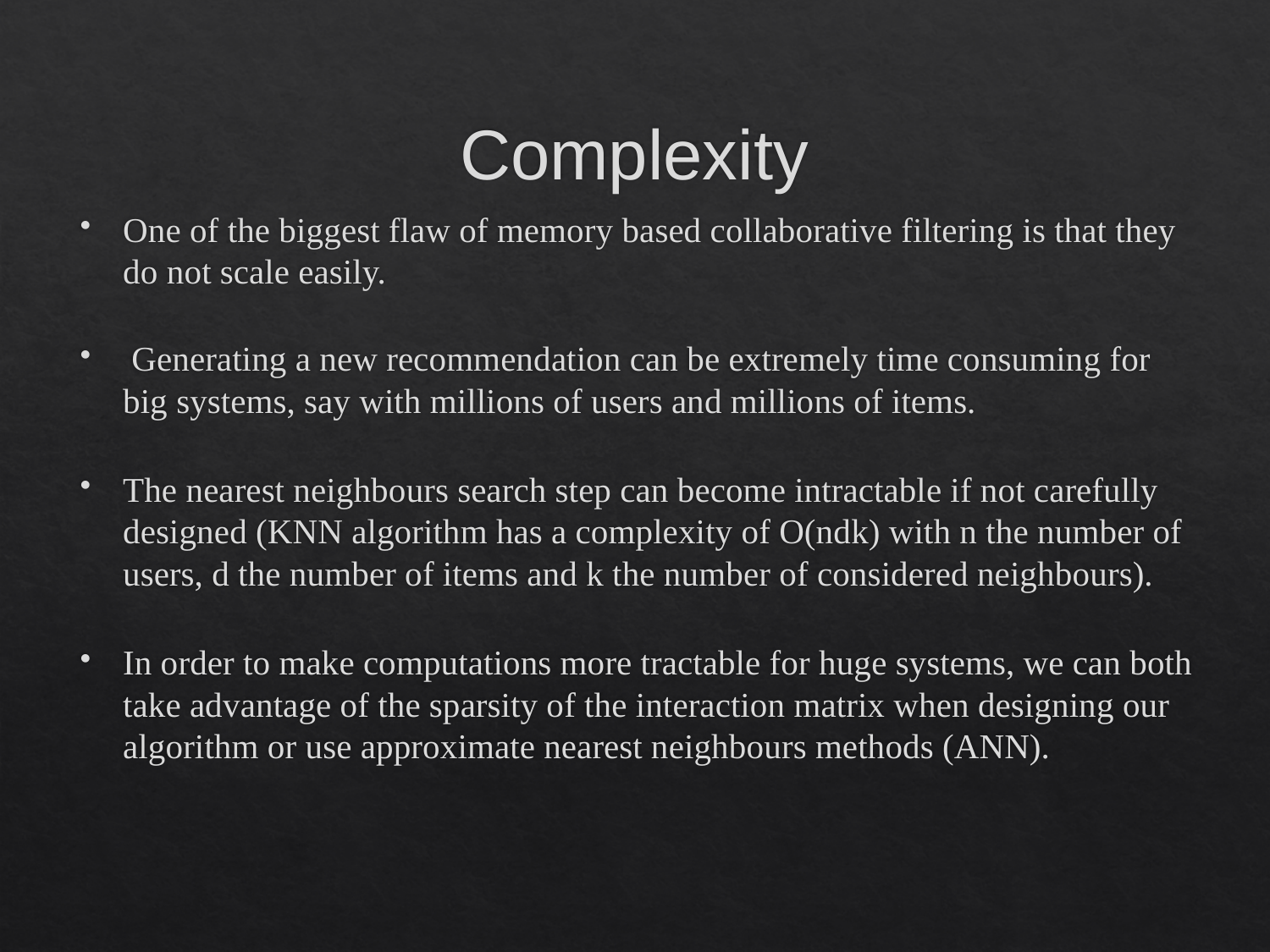

# Complexity
One of the biggest flaw of memory based collaborative filtering is that they do not scale easily.

 Generating a new recommendation can be extremely time consuming for big systems, say with millions of users and millions of items.

The nearest neighbours search step can become intractable if not carefully designed (KNN algorithm has a complexity of O(ndk) with n the number of users, d the number of items and k the number of considered neighbours).

In order to make computations more tractable for huge systems, we can both take advantage of the sparsity of the interaction matrix when designing our algorithm or use approximate nearest neighbours methods (ANN).